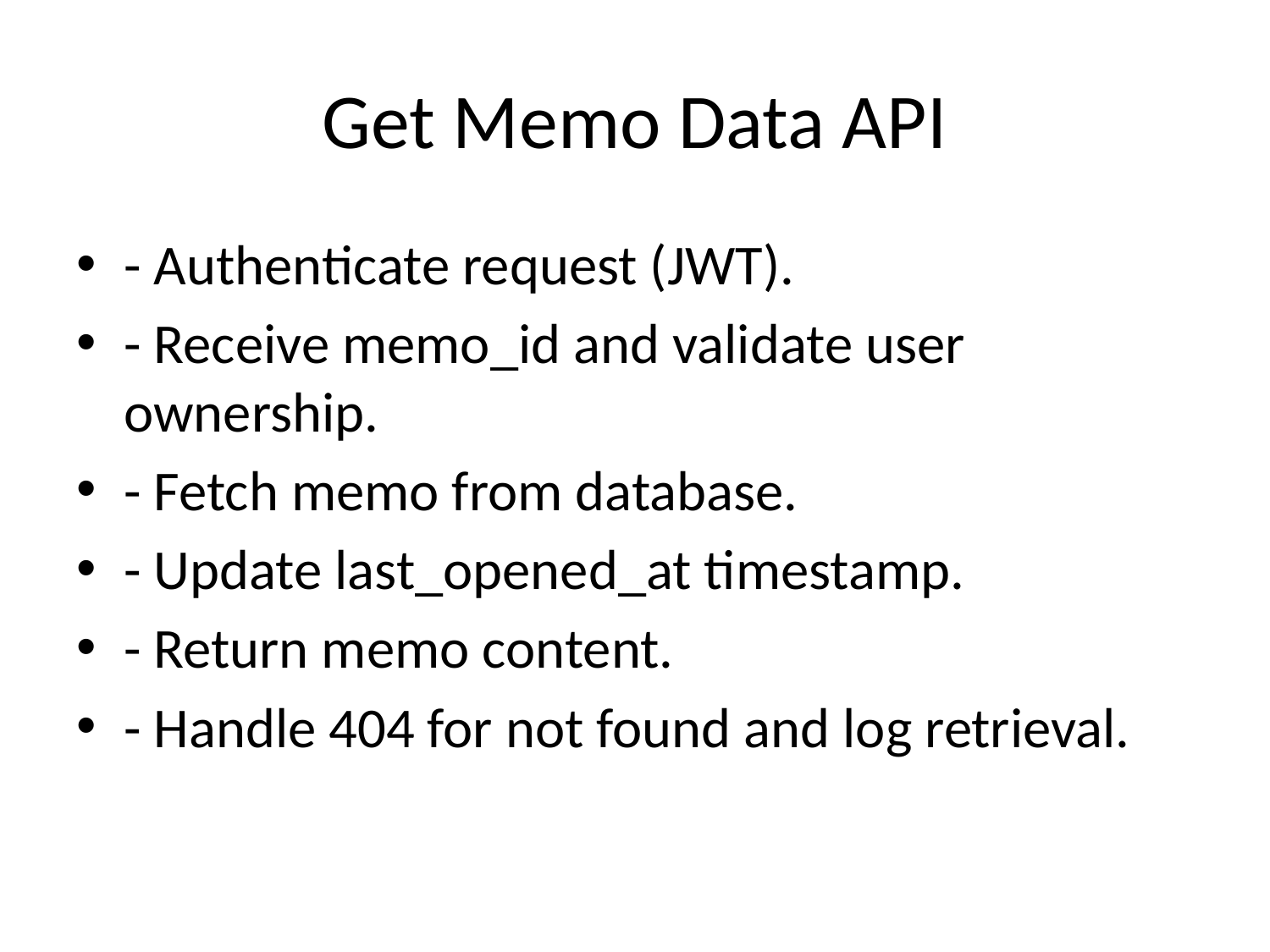

# Get Memo Data API
- Authenticate request (JWT).
- Receive memo_id and validate user ownership.
- Fetch memo from database.
- Update last_opened_at timestamp.
- Return memo content.
- Handle 404 for not found and log retrieval.